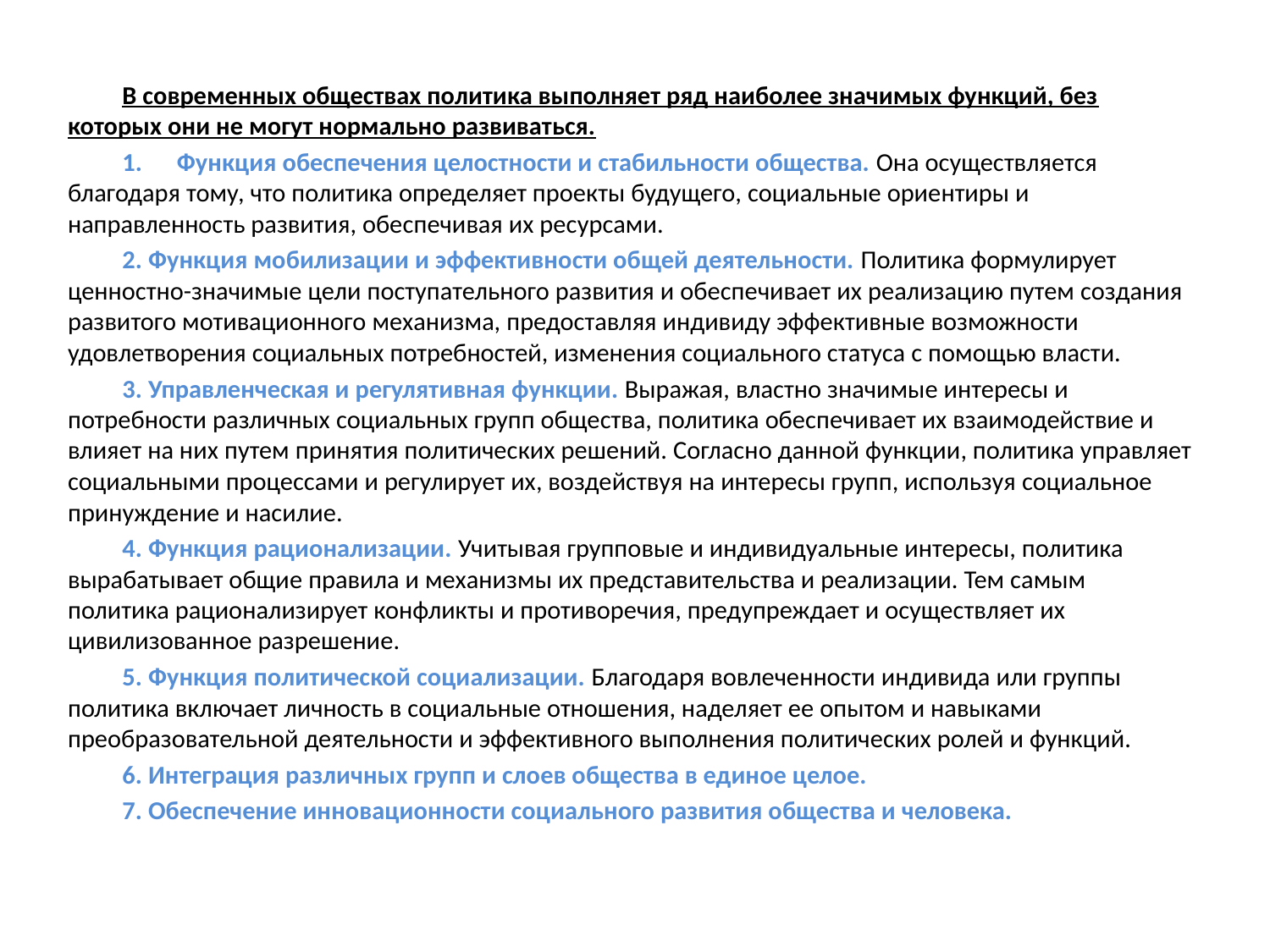

В современных обществах политика выполняет ряд наиболее значимых функций, без которых они не могут нормально развиваться.
	1.	Функция обеспечения целостности и стабильности общества. Она осуществляется благодаря тому, что политика определяет проекты будущего, социальные ориентиры и направленность развития, обеспечивая их ресурсами.
	2. Функция мобилизации и эффективности общей деятельности. Политика формулирует ценностно-значимые цели поступательного развития и обеспечивает их реализацию путем создания развитого мотивационного механизма, предоставляя индивиду эффективные возможности удовлетворения социальных потребностей, изменения социального статуса с помощью власти.
	3. Управленческая и регулятивная функции. Выражая, властно значимые интересы и потребности различных социальных групп общества, политика обеспечивает их взаимодействие и влияет на них путем принятия политических решений. Согласно данной функции, политика управляет социальными процессами и регулирует их, воздействуя на интересы групп, используя социальное принуждение и насилие.
	4. Функция рационализации. Учитывая групповые и индивидуальные интересы, политика вырабатывает общие правила и механизмы их представительства и реализации. Тем самым политика рационализирует конфликты и противоречия, предупреждает и осуществляет их цивилизованное разрешение.
	5. Функция политической социализации. Благодаря вовлеченности индивида или группы политика включает личность в социальные отношения, наделяет ее опытом и навыками преобразовательной деятельности и эффективного выполнения политических ролей и функций.
	6. Интеграция различных групп и слоев общества в единое целое.
	7. Обеспечение инновационности социального развития общества и человека.

#